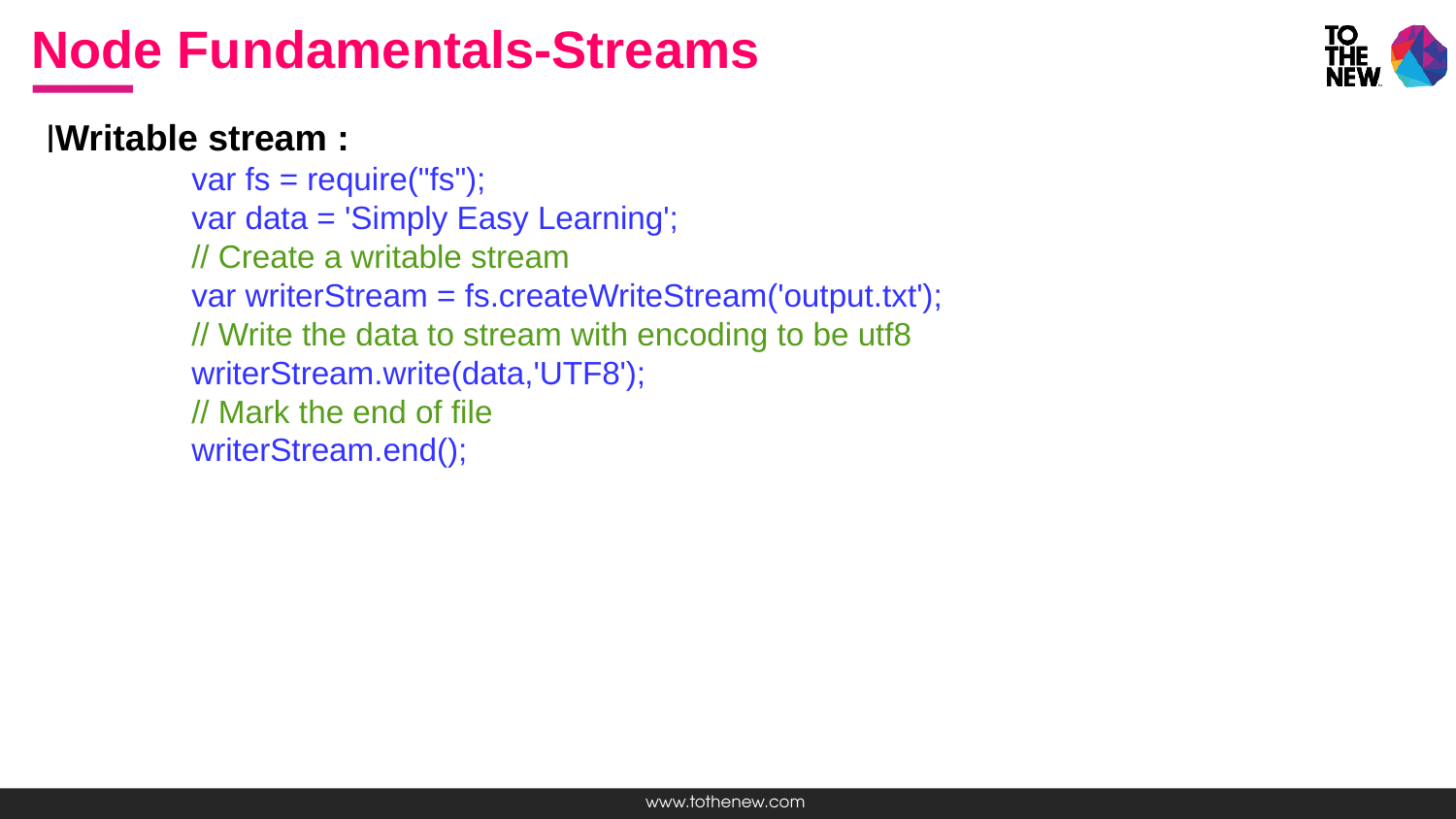

Node Fundamentals-Streams
Writable stream :
	var fs = require("fs");
	var data = 'Simply Easy Learning';
	// Create a writable stream
	var writerStream = fs.createWriteStream('output.txt');
	// Write the data to stream with encoding to be utf8
	writerStream.write(data,'UTF8');
	// Mark the end of file
	writerStream.end();